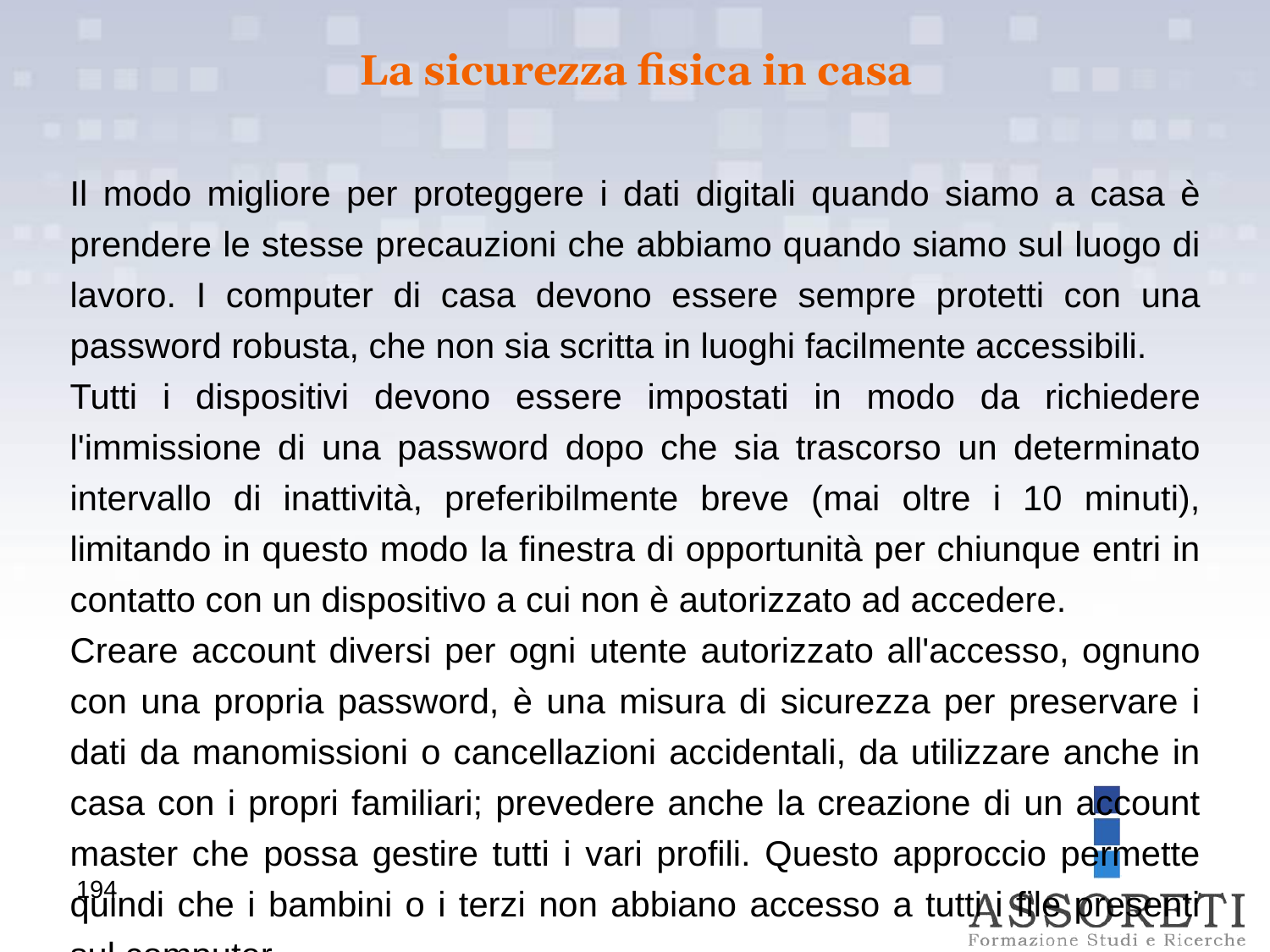

La sicurezza fisica in casa
Il modo migliore per proteggere i dati digitali quando siamo a casa è prendere le stesse precauzioni che abbiamo quando siamo sul luogo di lavoro. I computer di casa devono essere sempre protetti con una password robusta, che non sia scritta in luoghi facilmente accessibili.
Tutti i dispositivi devono essere impostati in modo da richiedere l'immissione di una password dopo che sia trascorso un determinato intervallo di inattività, preferibilmente breve (mai oltre i 10 minuti), limitando in questo modo la finestra di opportunità per chiunque entri in contatto con un dispositivo a cui non è autorizzato ad accedere.
Creare account diversi per ogni utente autorizzato all'accesso, ognuno con una propria password, è una misura di sicurezza per preservare i dati da manomissioni o cancellazioni accidentali, da utilizzare anche in casa con i propri familiari; prevedere anche la creazione di un account master che possa gestire tutti i vari profili. Questo approccio permette quindi che i bambini o i terzi non abbiano accesso a tutti i file presenti sul computer.
Allo stesso modo, anche tutti i dispositivi mobili, come tablet e cellulari dovrebbero essere protetti con un codice, evitando di lasciarli in vista se un estraneo è in casa.
194